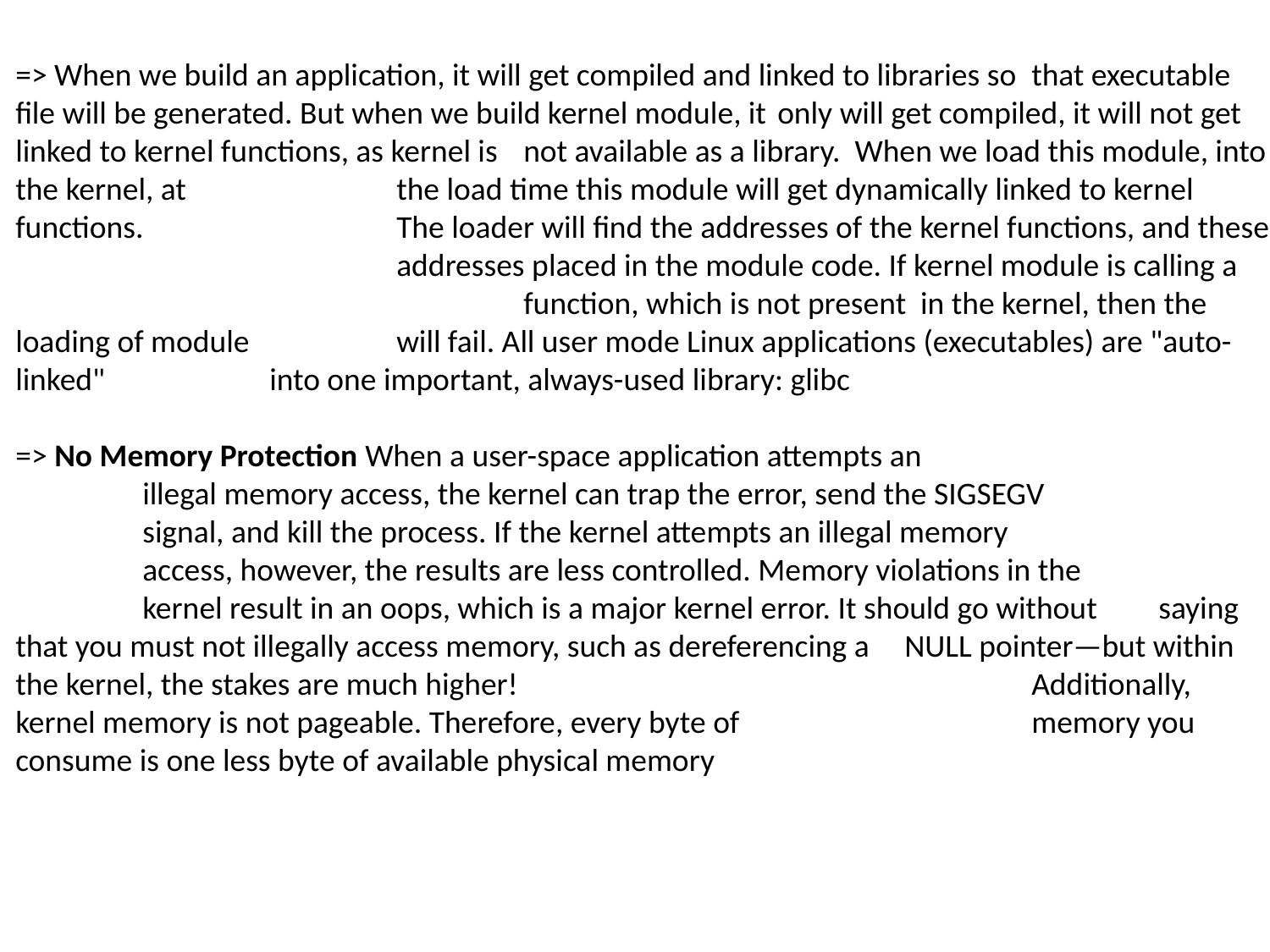

=> When we build an application, it will get compiled and linked to libraries so 	that executable file will be generated. But when we build kernel module, it 	only will get compiled, it will not get linked to kernel functions, as kernel is 	not available as a library.  When we load this module, into the kernel, at 		the load time this module will get dynamically linked to kernel functions. 		The loader will find the addresses of the kernel functions, and these 			addresses placed in the module code. If kernel module is calling a 				function, which is not present  in the kernel, then the loading of module 		will fail. All user mode Linux applications (executables) are "auto-linked" 		into one important, always-used library: glibc

=> No Memory Protection When a user-space application attempts an 			illegal memory access, the kernel can trap the error, send the SIGSEGV 		signal, and kill the process. If the kernel attempts an illegal memory 			access, however, the results are less controlled. Memory violations in the 		kernel result in an oops, which is a major kernel error. It should go without 	saying that you must not illegally access memory, such as dereferencing a 	NULL pointer—but within the kernel, the stakes are much higher! 				Additionally, kernel memory is not pageable. Therefore, every byte of 			memory you consume is one less byte of available physical memory